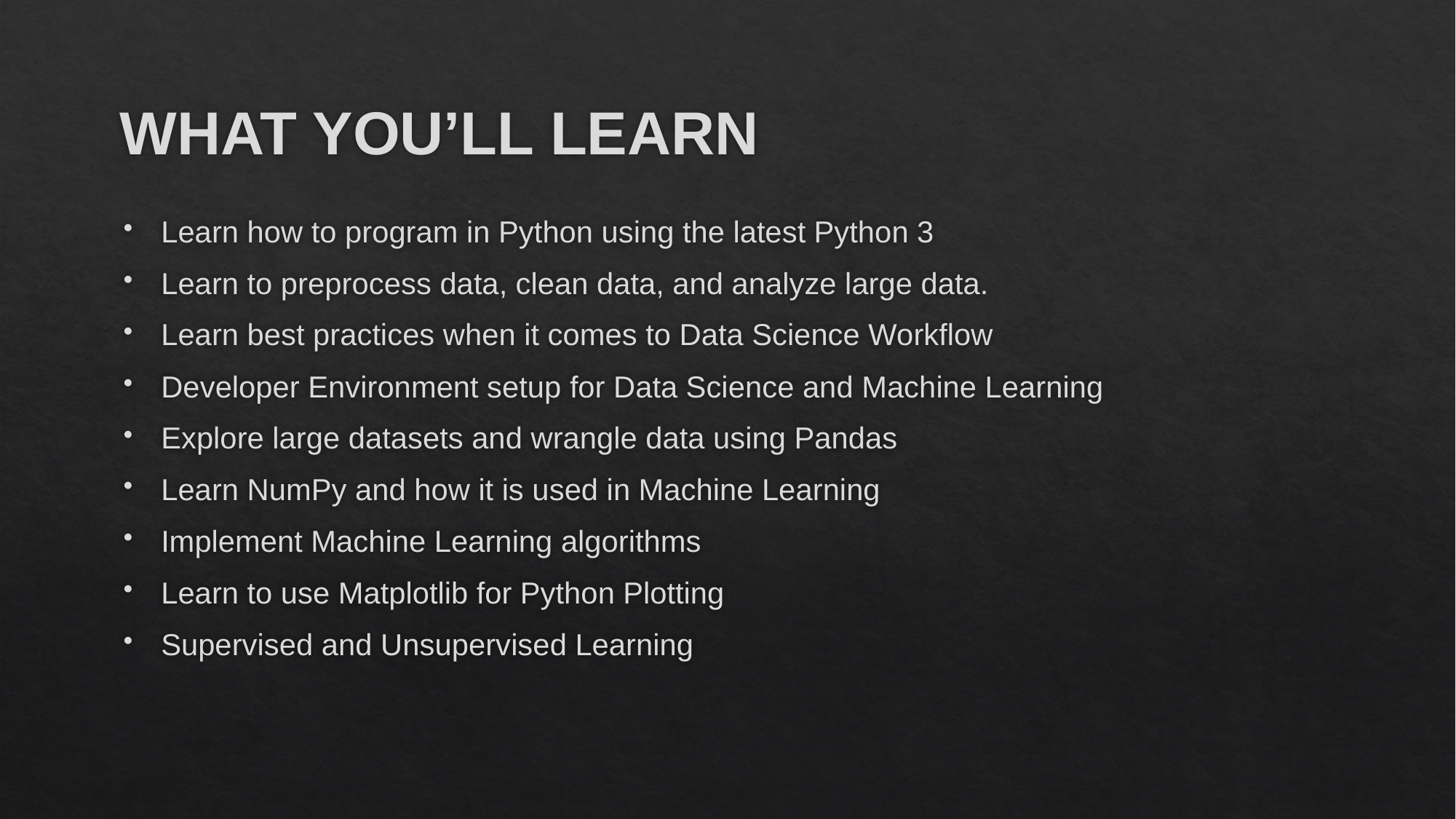

# WHAT YOU’LL LEARN
Learn how to program in Python using the latest Python 3
Learn to preprocess data, clean data, and analyze large data.
Learn best practices when it comes to Data Science Workflow
Developer Environment setup for Data Science and Machine Learning
Explore large datasets and wrangle data using Pandas
Learn NumPy and how it is used in Machine Learning
Implement Machine Learning algorithms
Learn to use Matplotlib for Python Plotting
Supervised and Unsupervised Learning